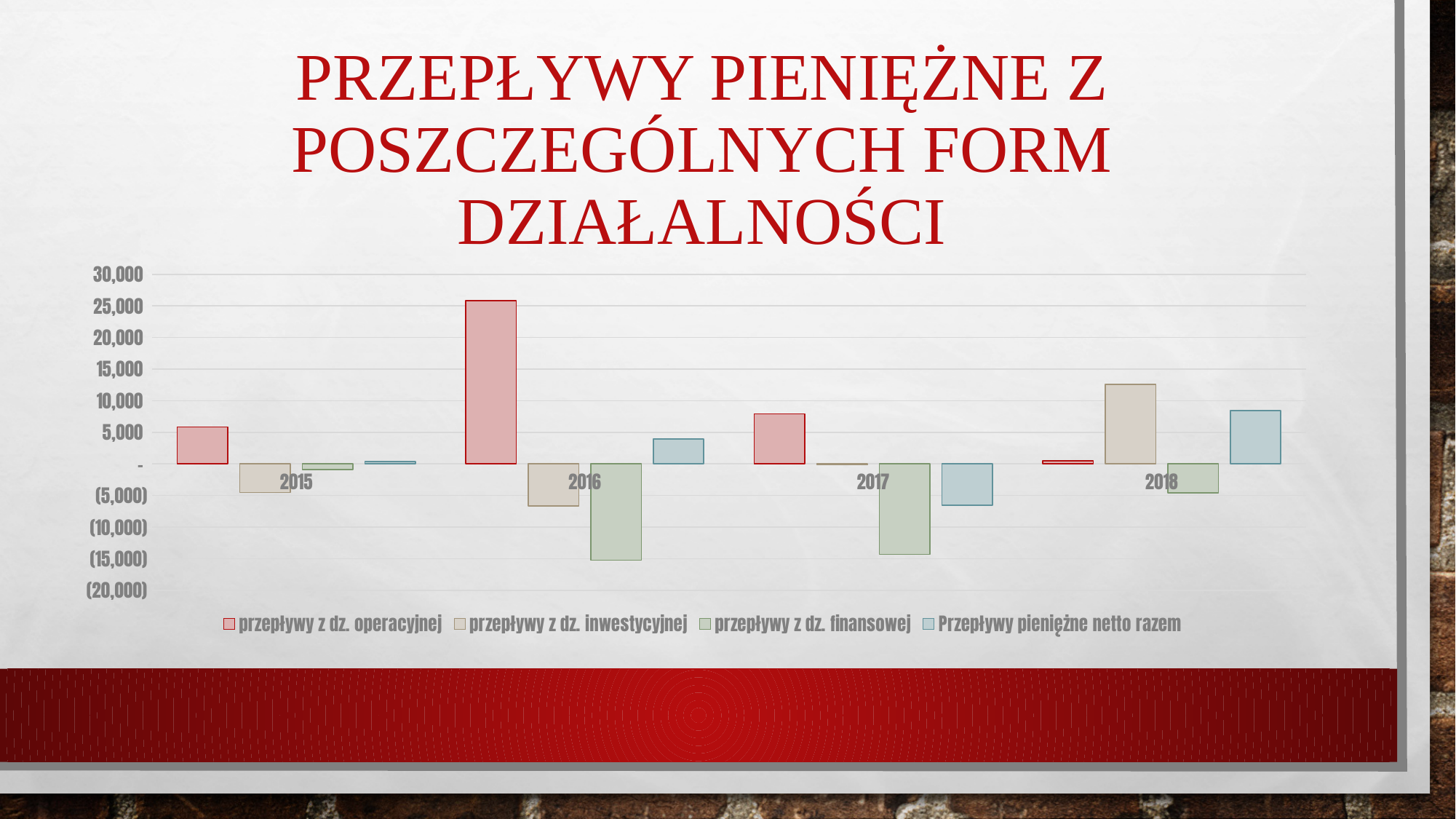

# Przepływy pieniężne z poszczególnych form działalności

### Chart

| Category | przepływy z dz. operacyjnej | przepływy z dz. inwestycyjnej | przepływy z dz. finansowej | Przepływy pieniężne netto razem |
|---|---|---|---|---|
| 2015 | 5824.0 | -4524.0 | -915.0 | 385.0 |
| 2016 | 25826.0 | -6663.0 | -15244.0 | 3919.0 |
| 2017 | 7914.0 | -129.0 | -14327.0 | -6542.0 |
| 2018 | 449.0 | 12561.0 | -4584.0 | 8426.0 |